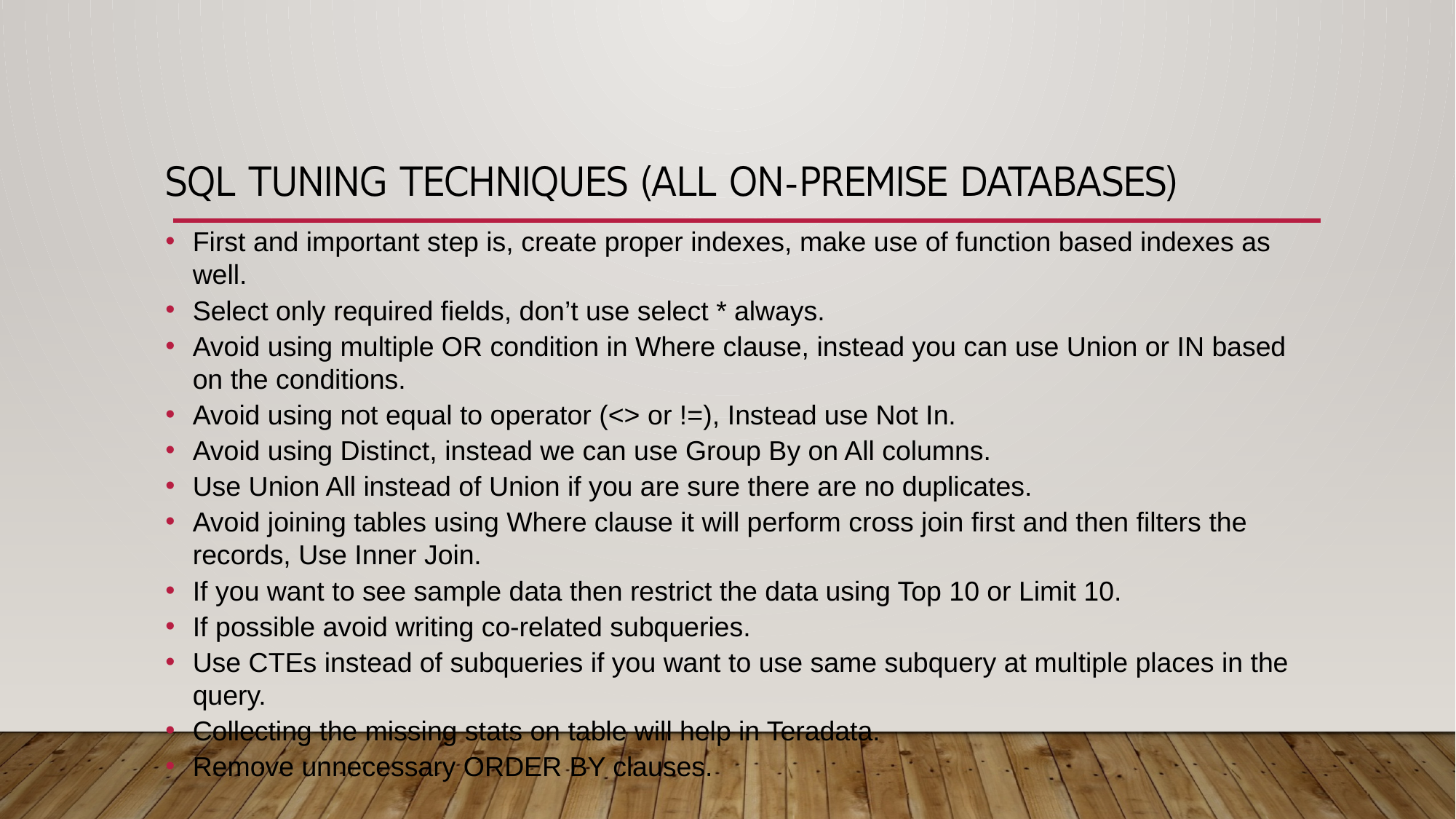

# SQL Tuning Techniques (All On-premise Databases)
First and important step is, create proper indexes, make use of function based indexes as well.
Select only required fields, don’t use select * always.
Avoid using multiple OR condition in Where clause, instead you can use Union or IN based on the conditions.
Avoid using not equal to operator (<> or !=), Instead use Not In.
Avoid using Distinct, instead we can use Group By on All columns.
Use Union All instead of Union if you are sure there are no duplicates.
Avoid joining tables using Where clause it will perform cross join first and then filters the records, Use Inner Join.
If you want to see sample data then restrict the data using Top 10 or Limit 10.
If possible avoid writing co-related subqueries.
Use CTEs instead of subqueries if you want to use same subquery at multiple places in the query.
Collecting the missing stats on table will help in Teradata.
Remove unnecessary ORDER BY clauses.